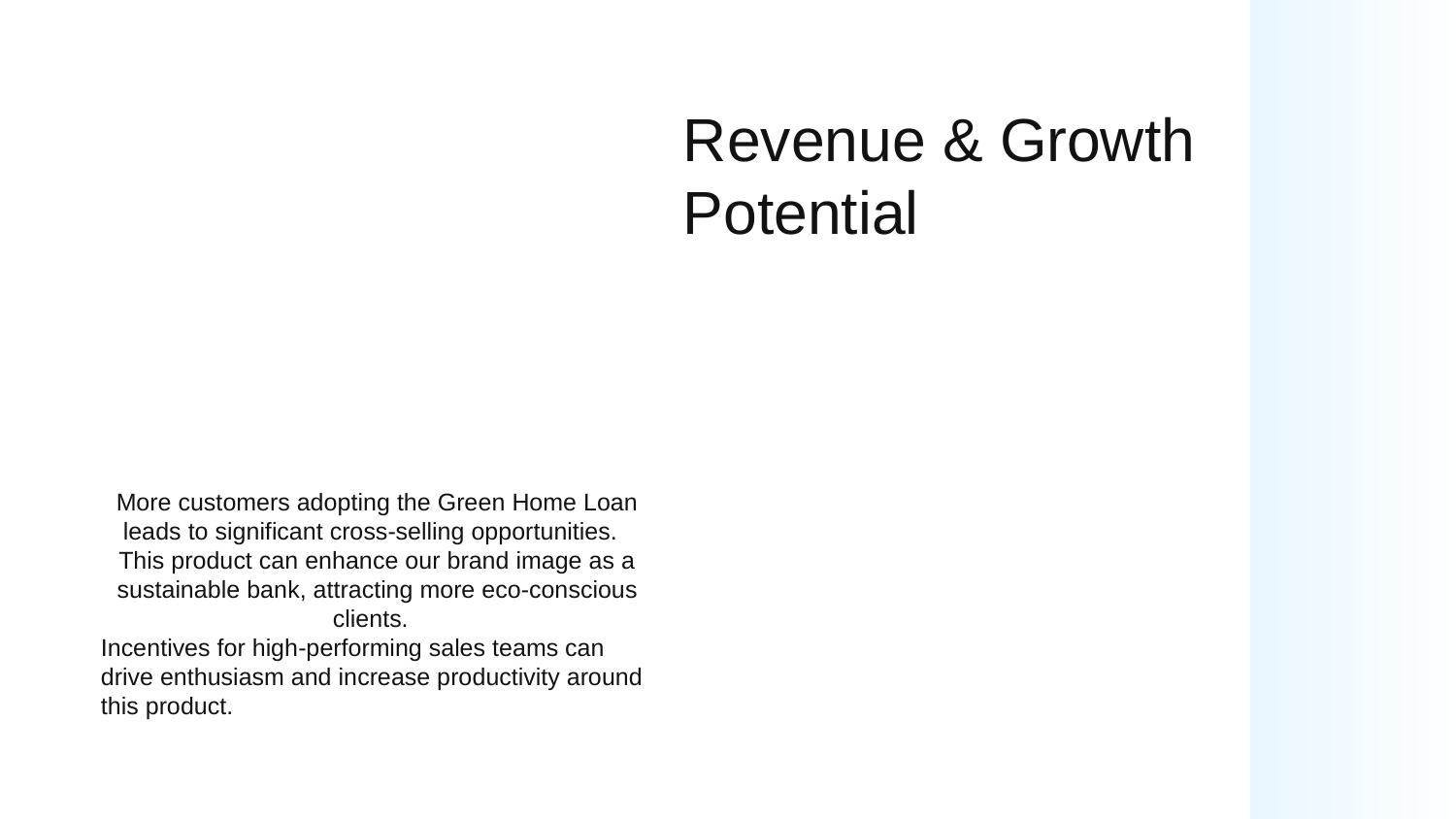

# Revenue & Growth Potential
More customers adopting the Green Home Loan leads to significant cross-selling opportunities.
This product can enhance our brand image as a sustainable bank, attracting more eco-conscious clients.
Incentives for high-performing sales teams can drive enthusiasm and increase productivity around this product.